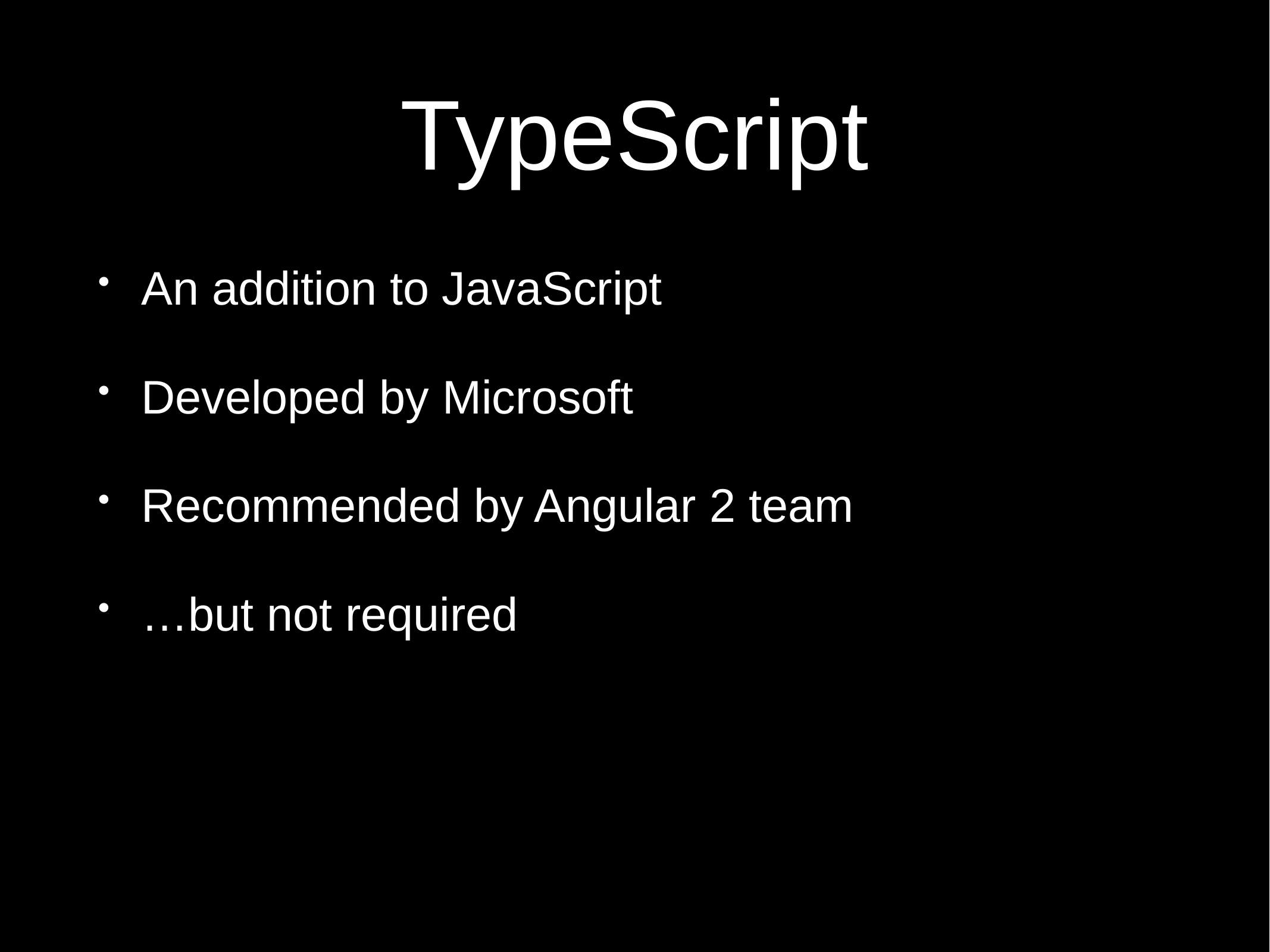

# TypeScript
An addition to JavaScript
Developed by Microsoft
Recommended by Angular 2 team
…but not required